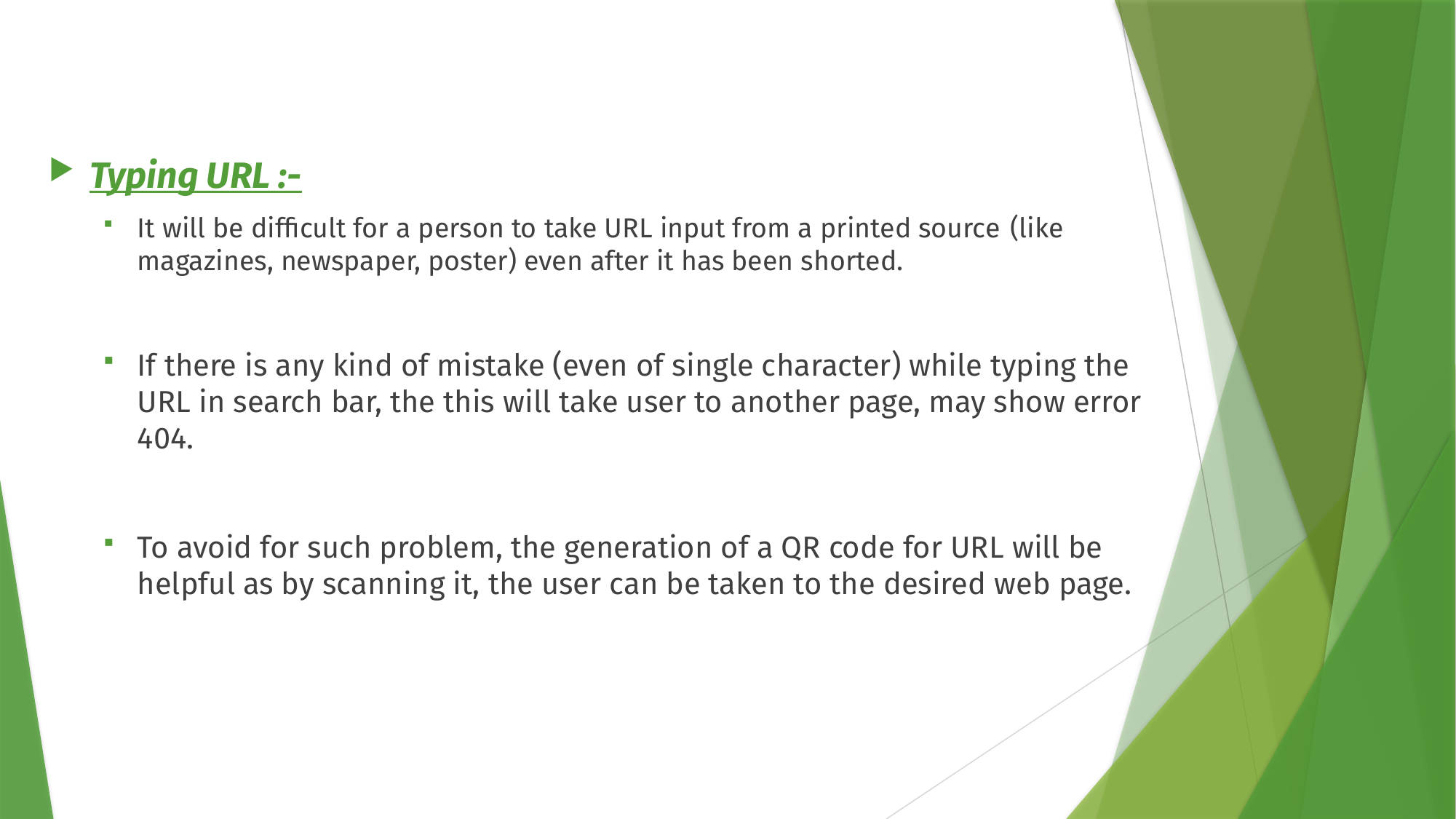

Typing URL :-
It will be difficult for a person to take URL input from a printed source 	(like magazines, newspaper, poster) even after it has been shorted.

If there is any kind of mistake (even of single character) while typing the URL in search bar, the this will take user to another page, may show error 404.

To avoid for such problem, the generation of a QR code for URL will be 	helpful as by scanning it, the user can be taken to the desired web page.